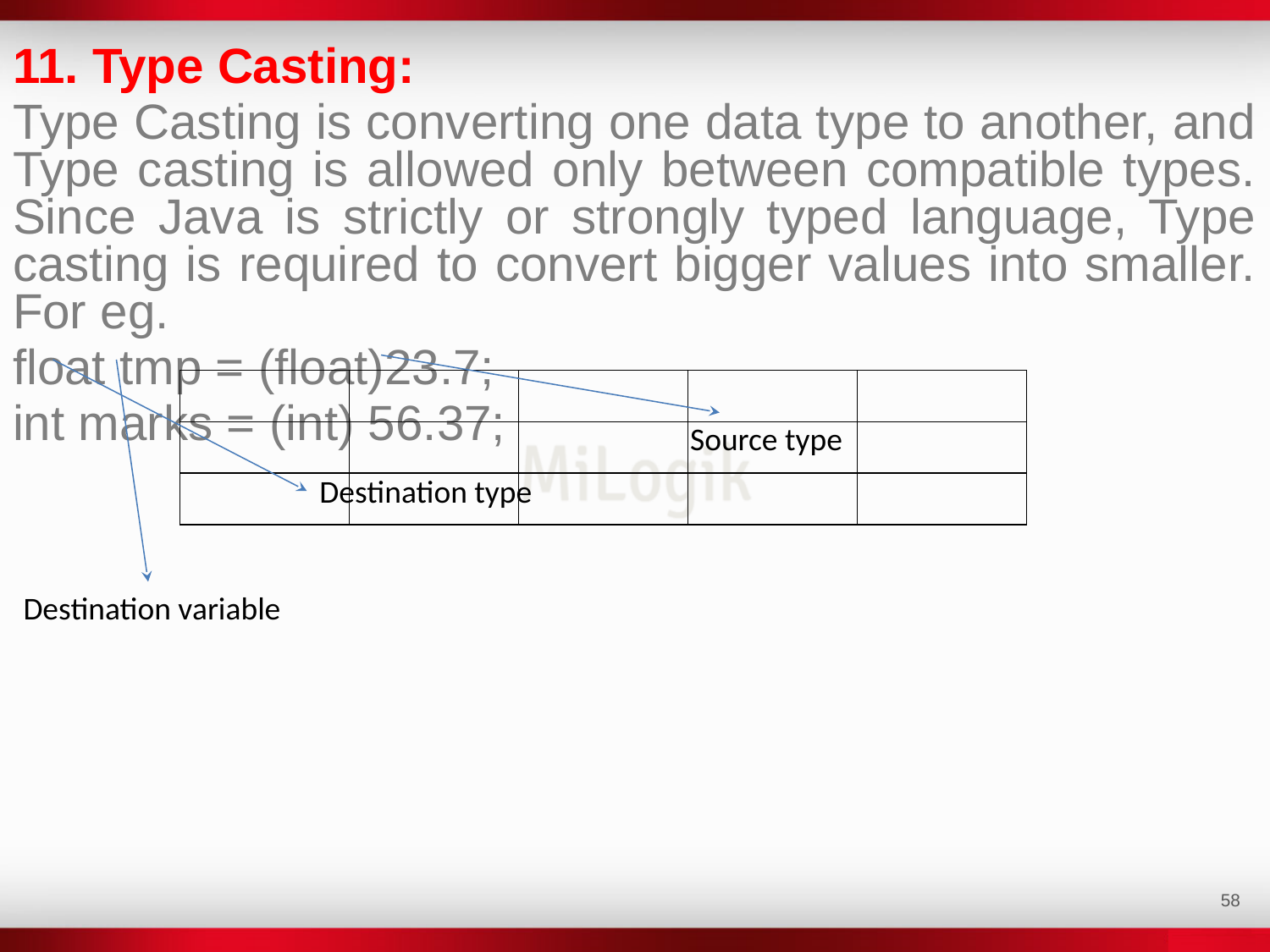

11. Type Casting:
Type Casting is converting one data type to another, and Type casting is allowed only between compatible types. Since Java is strictly or strongly typed language, Type casting is required to convert bigger values into smaller. For eg.
float tmp = (float)23.7;
int marks = (int) 56.37;

|  |  |  |  |  |
| --- | --- | --- | --- | --- |
|  |  |  |  |  |
|  |  |  |  |  |
Source type
Destination type
Destination variable

58